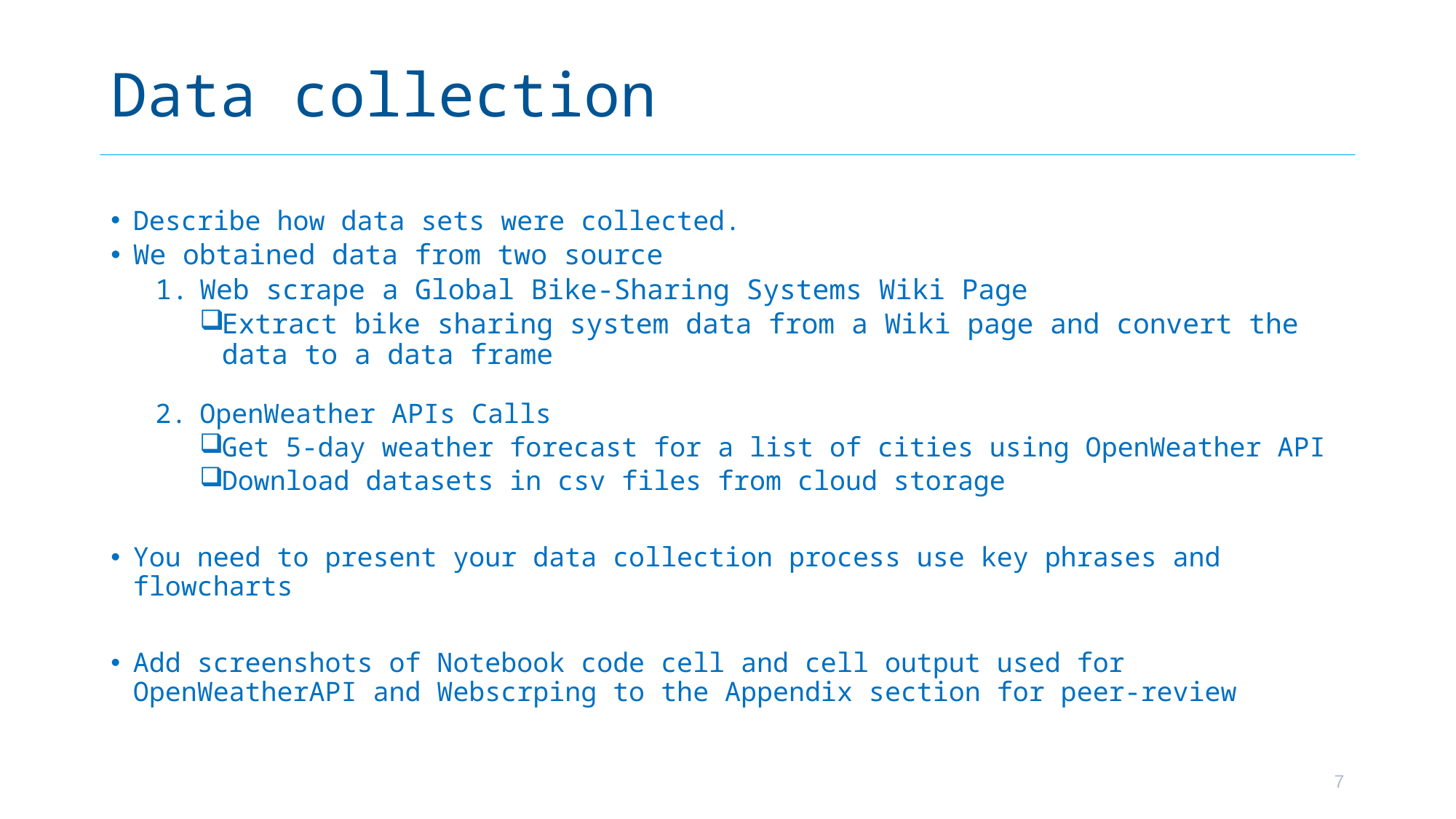

# Data collection
Describe how data sets were collected.
We obtained data from two source
Web scrape a Global Bike-Sharing Systems Wiki Page
Extract bike sharing system data from a Wiki page and convert the data to a data frame

OpenWeather APIs Calls
Get 5-day weather forecast for a list of cities using OpenWeather API
Download datasets in csv files from cloud storage

You need to present your data collection process use key phrases and flowcharts

Add screenshots of Notebook code cell and cell output used for OpenWeatherAPI and Webscrping to the Appendix section for peer-review

7